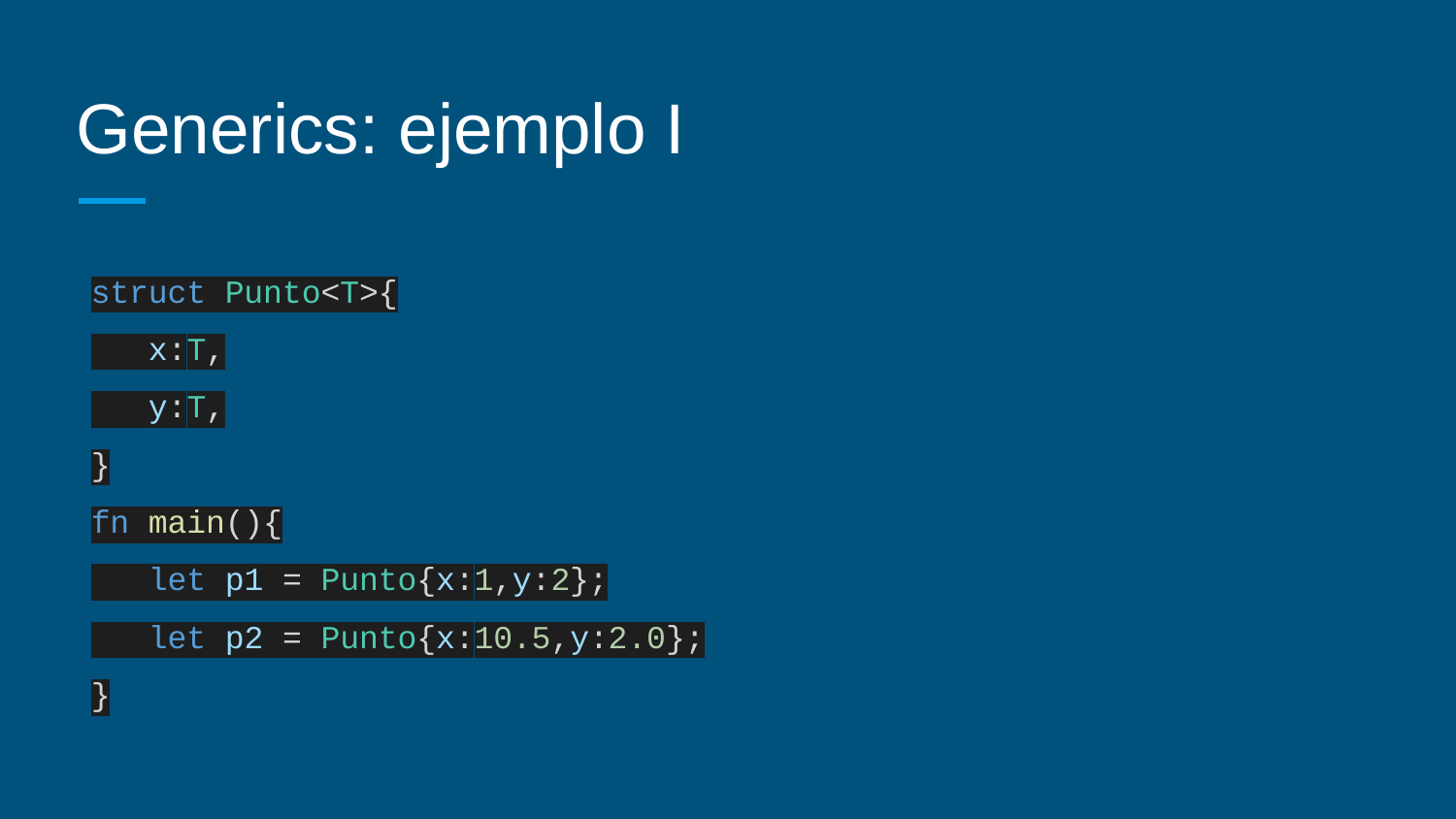

# Generics: ejemplo I
struct Punto<T>{
   x:T,
   y:T,
}
fn main(){
   let p1 = Punto{x:1,y:2};
   let p2 = Punto{x:10.5,y:2.0};
}